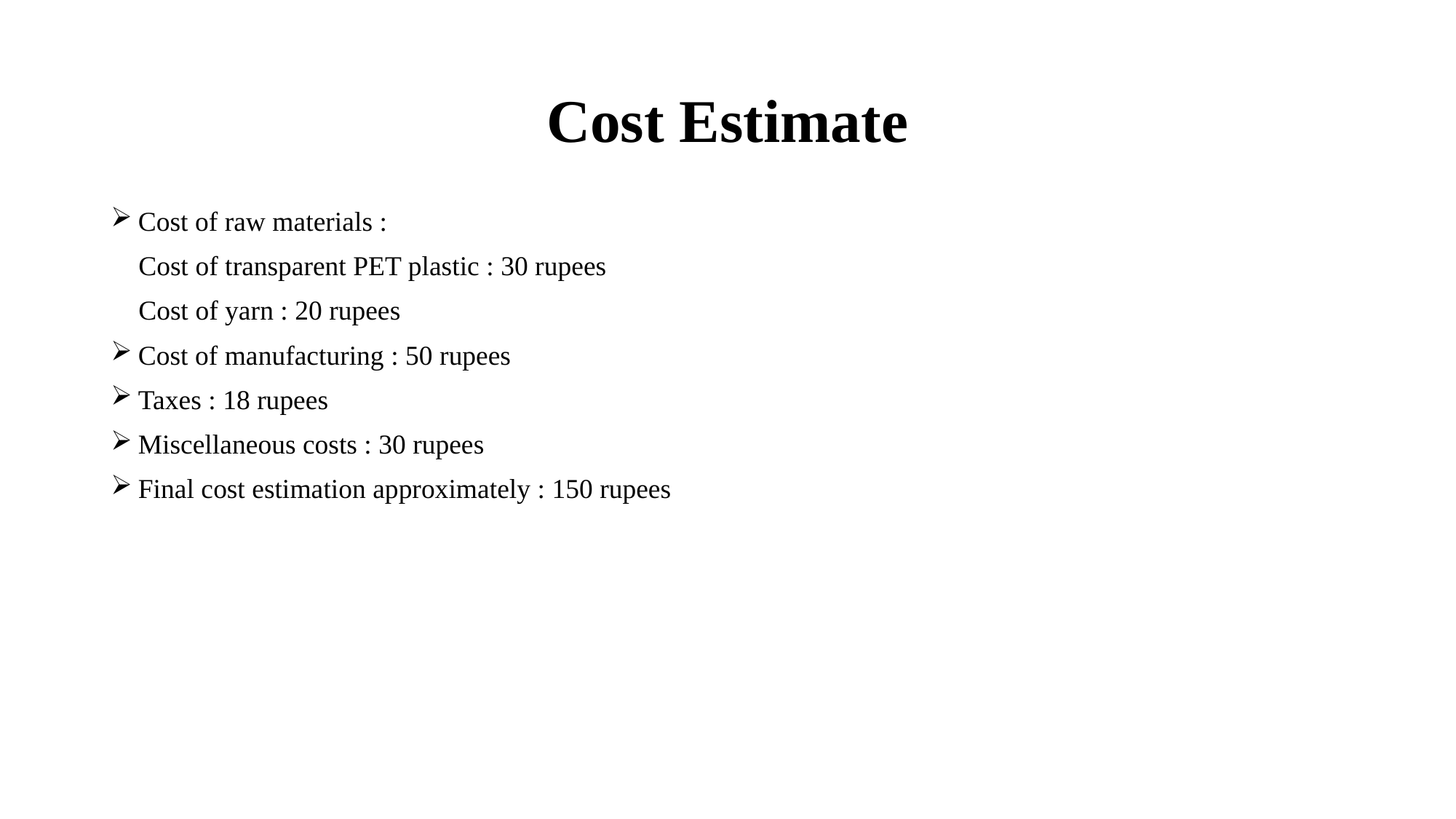

# Cost Estimate
Cost of raw materials :
    Cost of transparent PET plastic : 30 rupees
    Cost of yarn : 20 rupees
Cost of manufacturing : 50 rupees
Taxes : 18 rupees
Miscellaneous costs : 30 rupees
Final cost estimation approximately : 150 rupees